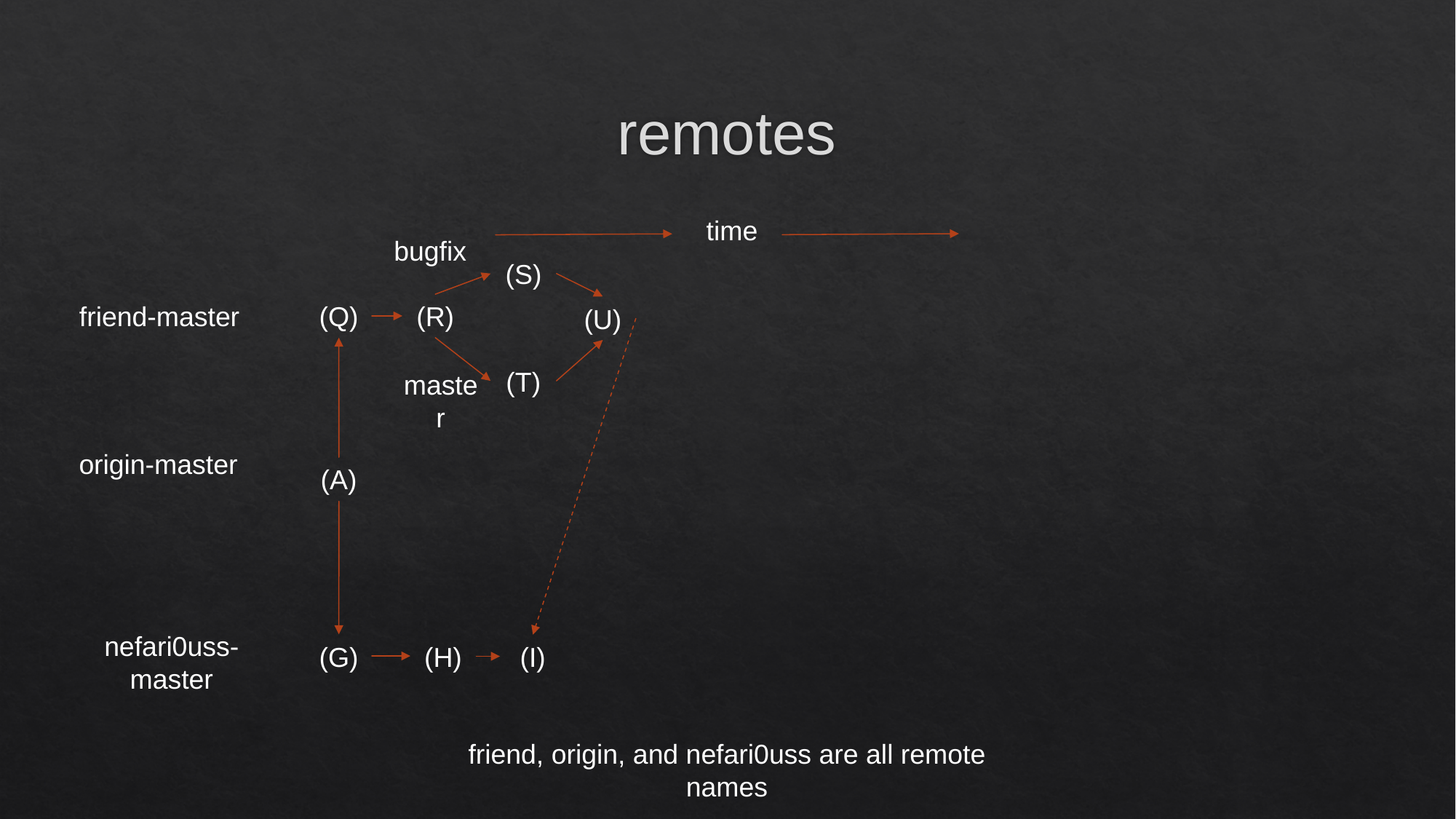

# remotes
time
bugfix
(S)
friend-master
(Q)
(R)
(U)

(T)
master
origin-master
(A)
nefari0uss-master
(G)
(H)
(I)
friend, origin, and nefari0uss are all remote names